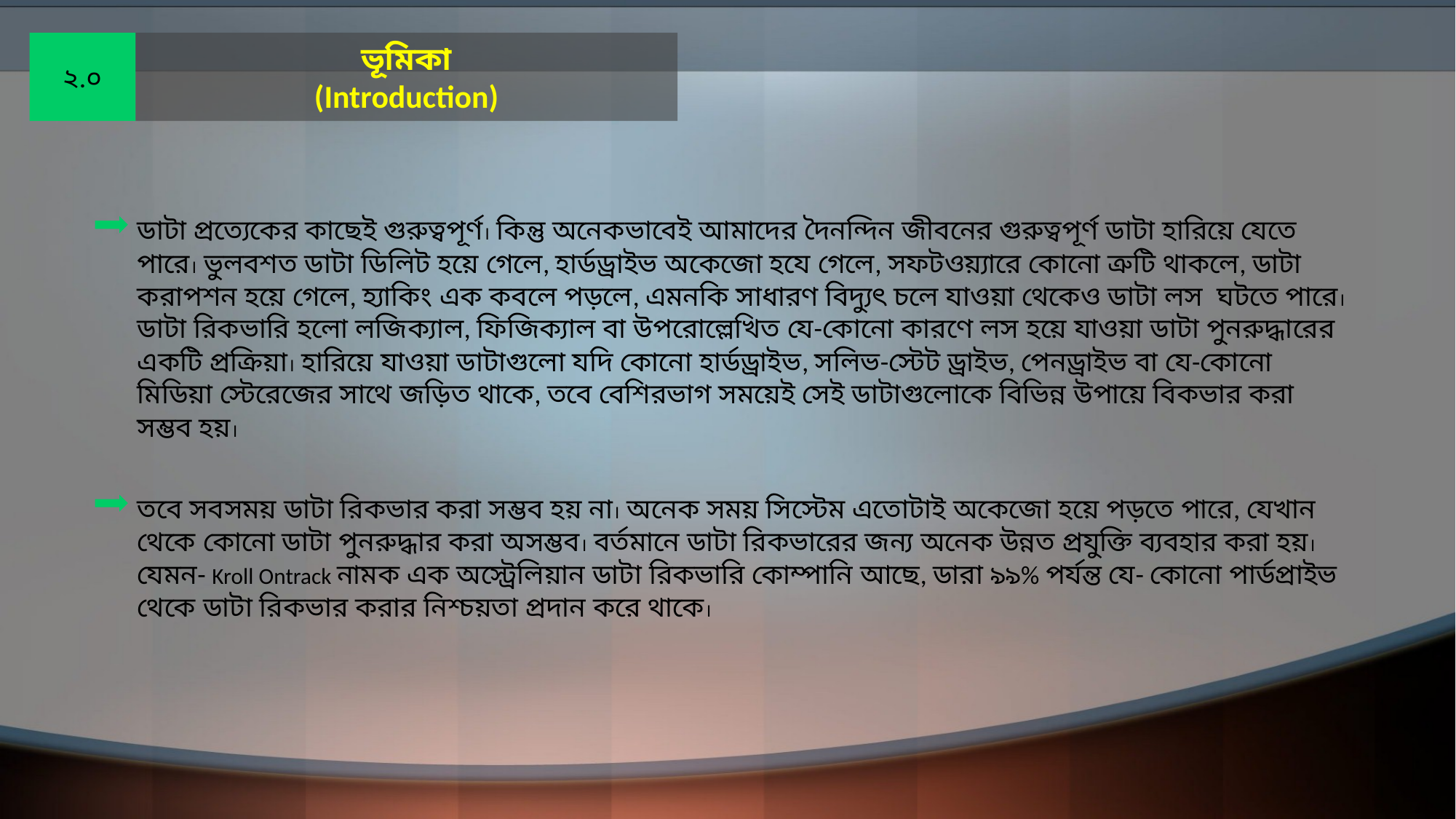

২.০
ভূমিকা
(Introduction)

ডাটা প্রত্যেকের কাছেই গুরুত্বপূর্ণ। কিন্তু অনেকভাবেই আমাদের দৈনন্দিন জীবনের গুরুত্বপূর্ণ ডাটা হারিয়ে যেতে পারে। ভুলবশত ডাটা ডিলিট হয়ে গেলে, হার্ডড্রাইভ অকেজো হযে গেলে, সফটওয়্যারে কোনো ত্রুটি থাকলে, ডাটা করাপশন হয়ে গেলে, হ্যাকিং এক কবলে পড়লে, এমনকি সাধারণ বিদ্যুৎ চলে যাওয়া থেকেও ডাটা লস  ঘটতে পারে।
ডাটা রিকভারি হলো লজিক্যাল, ফিজিক্যাল বা উপরোল্লেখিত যে-কোনো কারণে লস হয়ে যাওয়া ডাটা পুনরুদ্ধারের একটি প্রক্রিয়া। হারিয়ে যাওয়া ডাটাগুলো যদি কোনো হার্ডড্রাইভ, সলিভ-স্টেট ড্রাইভ, পেনড্রাইভ বা যে-কোনো মিডিয়া স্টেরেজের সাথে জড়িত থাকে, তবে বেশিরভাগ সময়েই সেই ডাটাগুলোকে বিভিন্ন উপায়ে বিকভার করা সম্ভব হয়।

তবে সবসময় ডাটা রিকভার করা সম্ভব হয় না। অনেক সময় সিস্টেম এতোটাই অকেজো হয়ে পড়তে পারে, যেখান থেকে কোনো ডাটা পুনরুদ্ধার করা অসম্ভব। বর্তমানে ডাটা রিকভারের জন্য অনেক উন্নত প্রযুক্তি ব্যবহার করা হয়। যেমন- Kroll Ontrack নামক এক অস্ট্রেলিয়ান ডাটা রিকভারি কোম্পানি আছে, ডারা ৯৯% পর্যন্ত যে- কোনো পার্ডপ্রাইভ থেকে ডাটা রিকভার করার নিশ্চয়তা প্রদান করে থাকে।